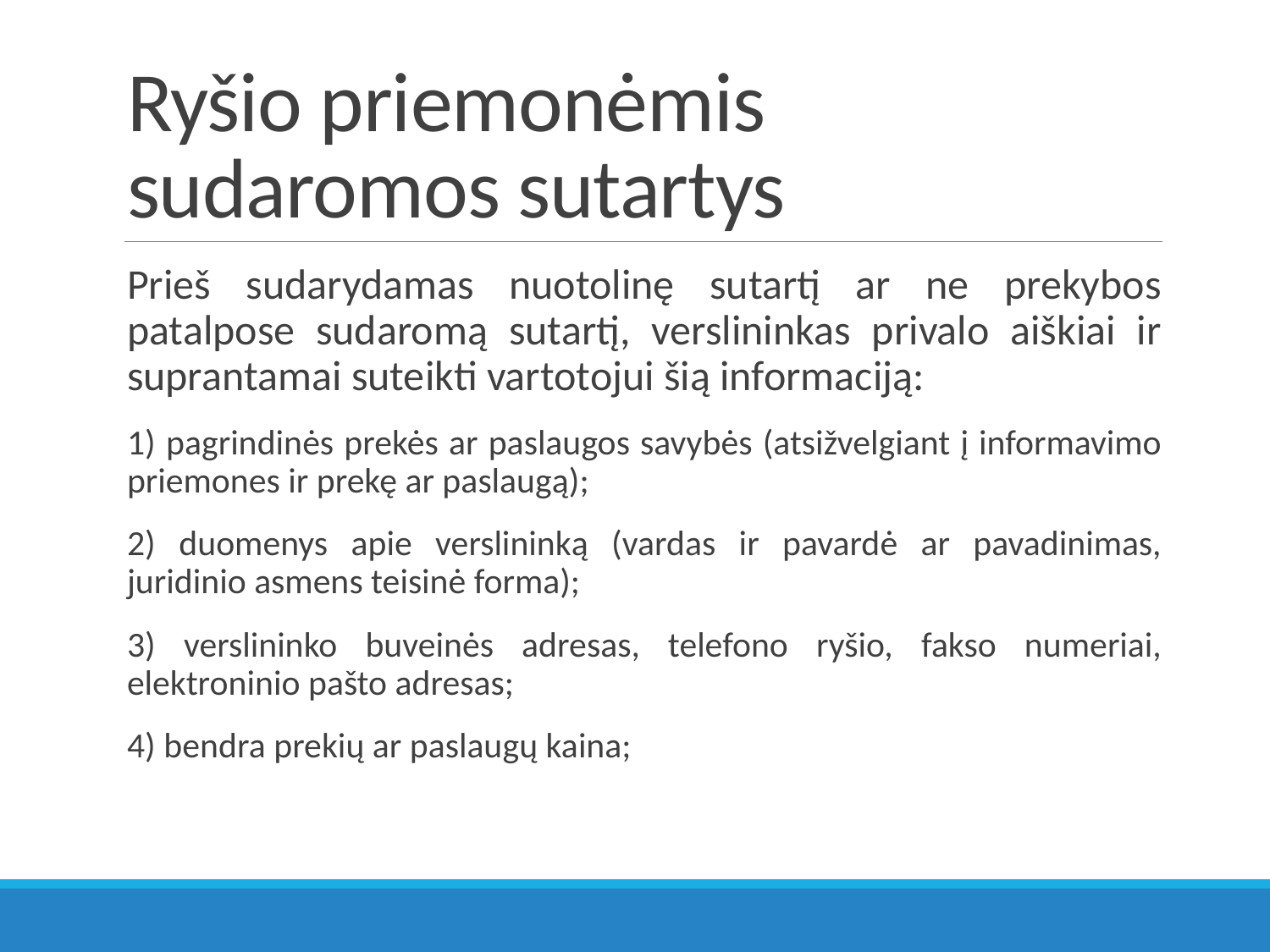

# Ryšio priemonėmis sudaromos sutartys
Prieš sudarydamas nuotolinę sutartį ar ne prekybos patalpose sudaromą sutartį, verslininkas privalo aiškiai ir suprantamai suteikti vartotojui šią informaciją:
1) pagrindinės prekės ar paslaugos savybės (atsižvelgiant į informavimo priemones ir prekę ar paslaugą);
2) duomenys apie verslininką (vardas ir pavardė ar pavadinimas, juridinio asmens teisinė forma);
3) verslininko buveinės adresas, telefono ryšio, fakso numeriai, elektroninio pašto adresas;
4) bendra prekių ar paslaugų kaina;